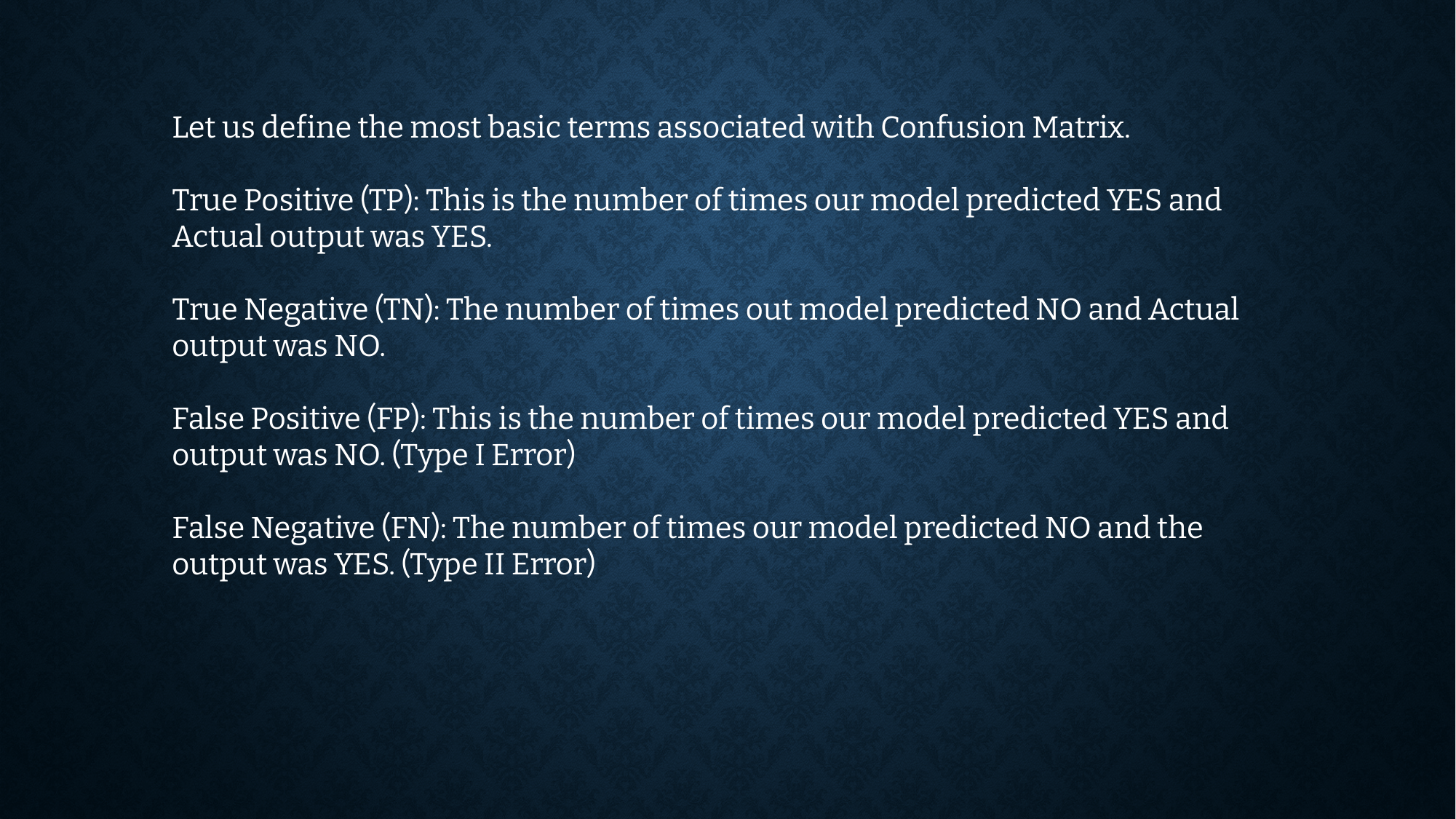

Let us define the most basic terms associated with Confusion Matrix.

True Positive (TP): This is the number of times our model predicted YES and Actual output was YES.

True Negative (TN): The number of times out model predicted NO and Actual output was NO.

False Positive (FP): This is the number of times our model predicted YES and output was NO. (Type I Error)

False Negative (FN): The number of times our model predicted NO and the output was YES. (Type II Error)